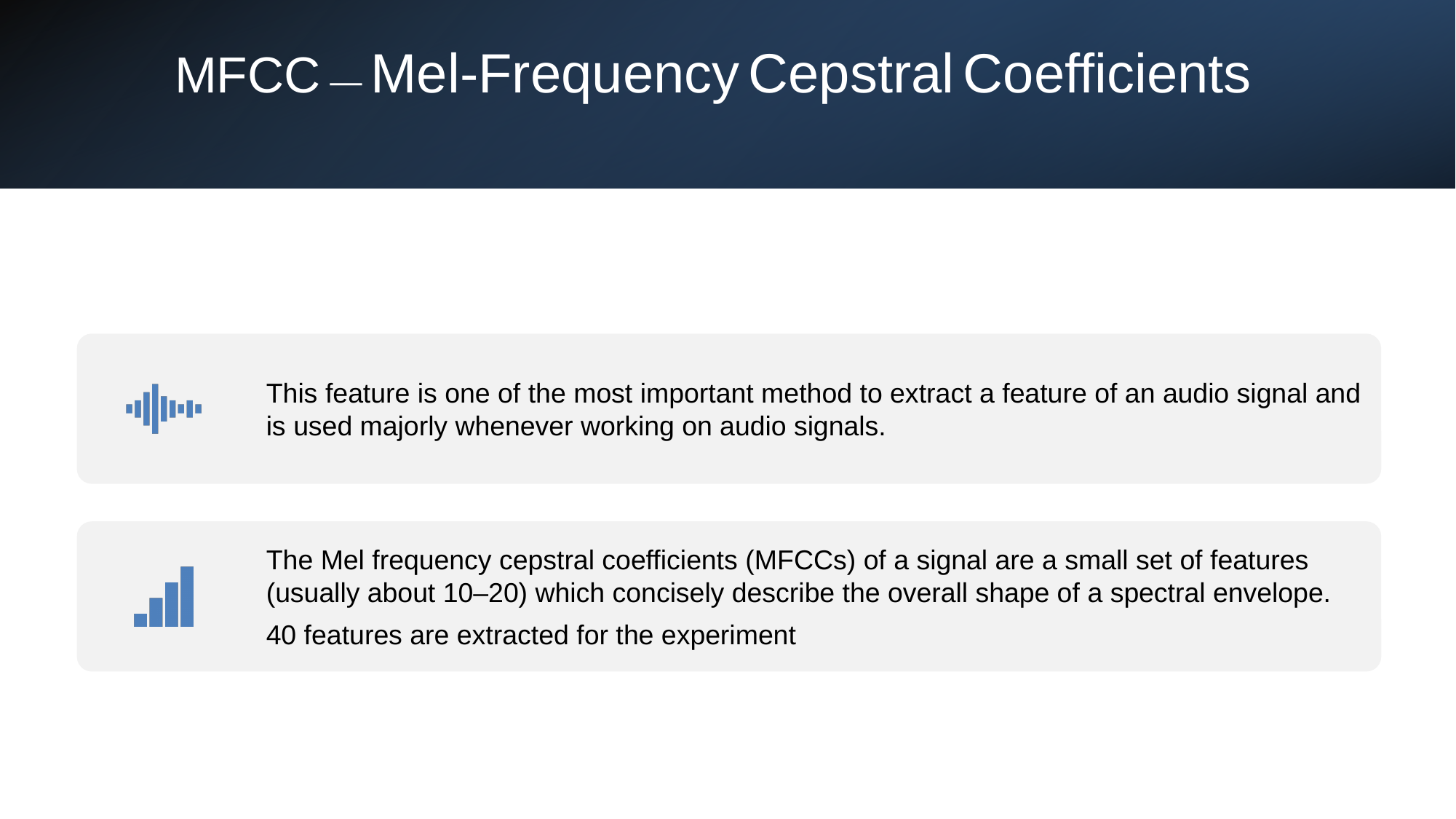

MFCC — Mel-Frequency Cepstral Coefficients

This feature is one of the most important method to extract a feature of an audio signal and is used majorly whenever working on audio signals.

The Mel frequency cepstral coefficients (MFCCs) of a signal are a small set of features (usually about 10–20) which concisely describe the overall shape of a spectral envelope.
40 features are extracted for the experiment